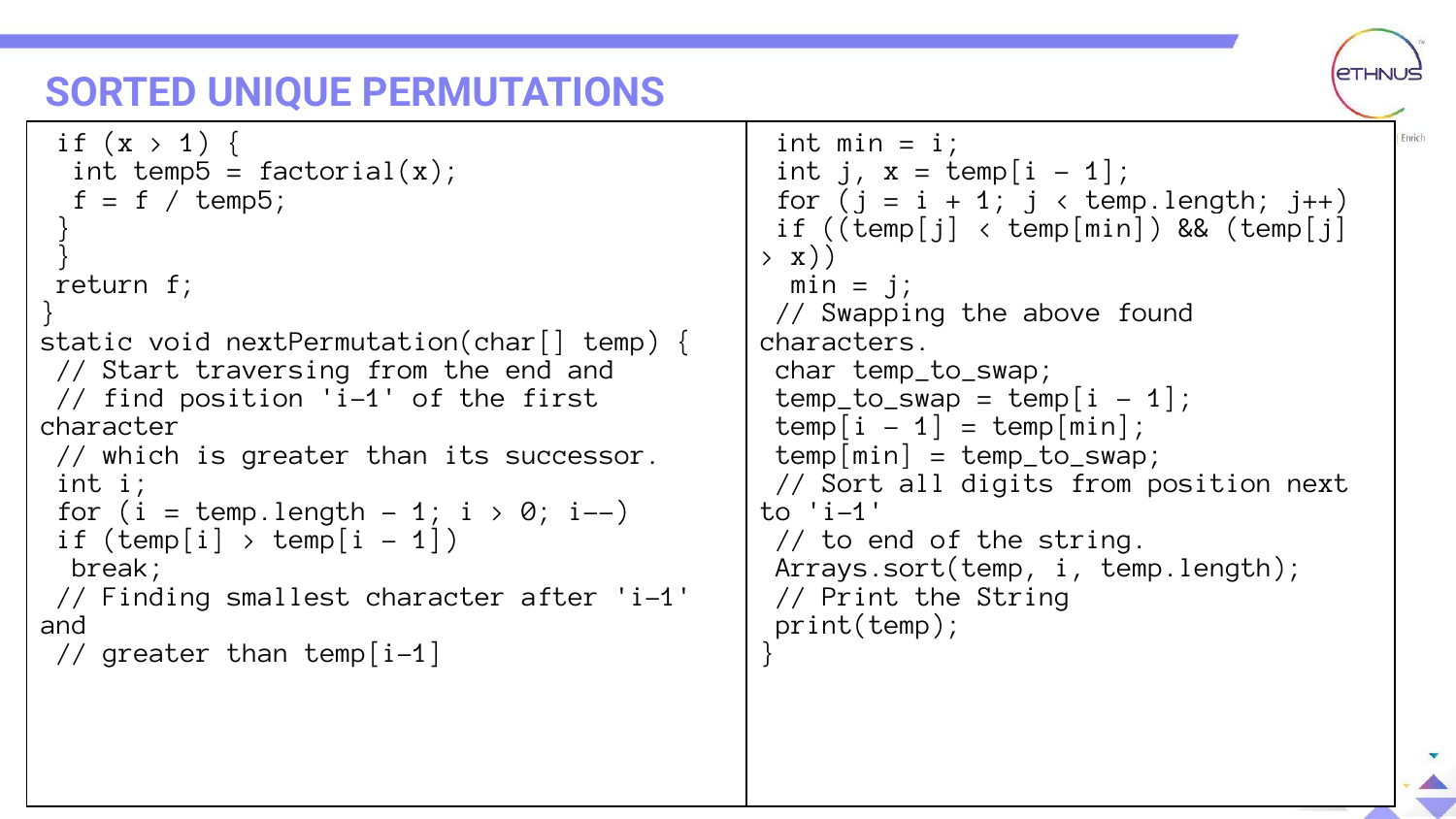

SORTED UNIQUE PERMUTATIONS
| if (x > 1) { int temp5 = factorial(x); f = f / temp5; } } return f; } static void nextPermutation(char[] temp) { // Start traversing from the end and // find position 'i-1' of the first character // which is greater than its successor. int i; for (i = temp.length - 1; i > 0; i--) if (temp[i] > temp[i - 1]) break; // Finding smallest character after 'i-1' and // greater than temp[i-1] | int min = i; int j, x = temp[i - 1]; for (j = i + 1; j < temp.length; j++) if ((temp[j] < temp[min]) && (temp[j] > x)) min = j; // Swapping the above found characters. char temp\_to\_swap; temp\_to\_swap = temp[i - 1]; temp[i - 1] = temp[min]; temp[min] = temp\_to\_swap; // Sort all digits from position next to 'i-1' // to end of the string. Arrays.sort(temp, i, temp.length); // Print the String print(temp); } |
| --- | --- |